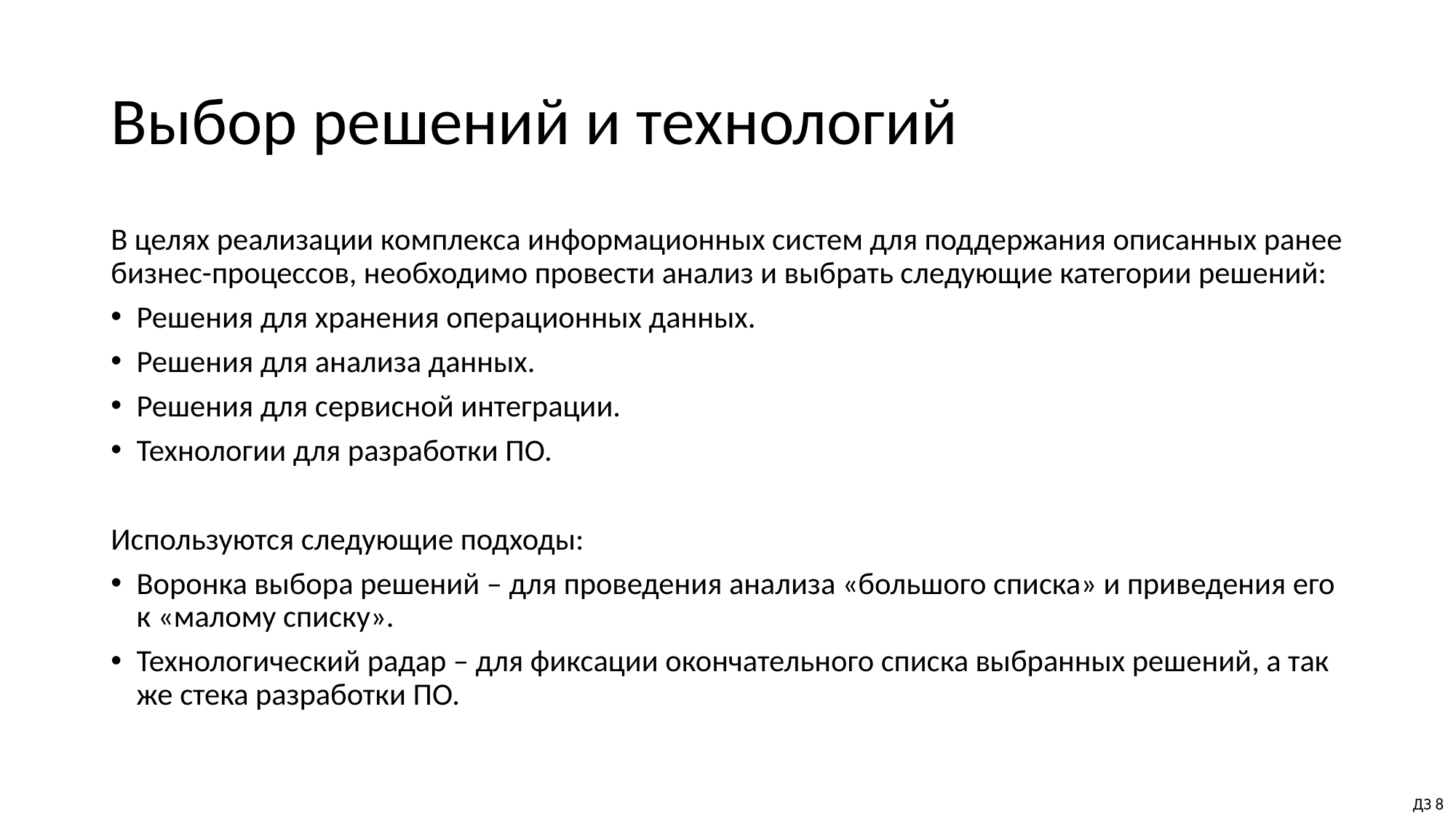

# Выбор решений и технологий
В целях реализации комплекса информационных систем для поддержания описанных ранее бизнес-процессов, необходимо провести анализ и выбрать следующие категории решений:
Решения для хранения операционных данных.
Решения для анализа данных.
Решения для сервисной интеграции.
Технологии для разработки ПО.

Используются следующие подходы:
Воронка выбора решений – для проведения анализа «большого списка» и приведения его к «малому списку».
Технологический радар – для фиксации окончательного списка выбранных решений, а так же стека разработки ПО.
ДЗ 8